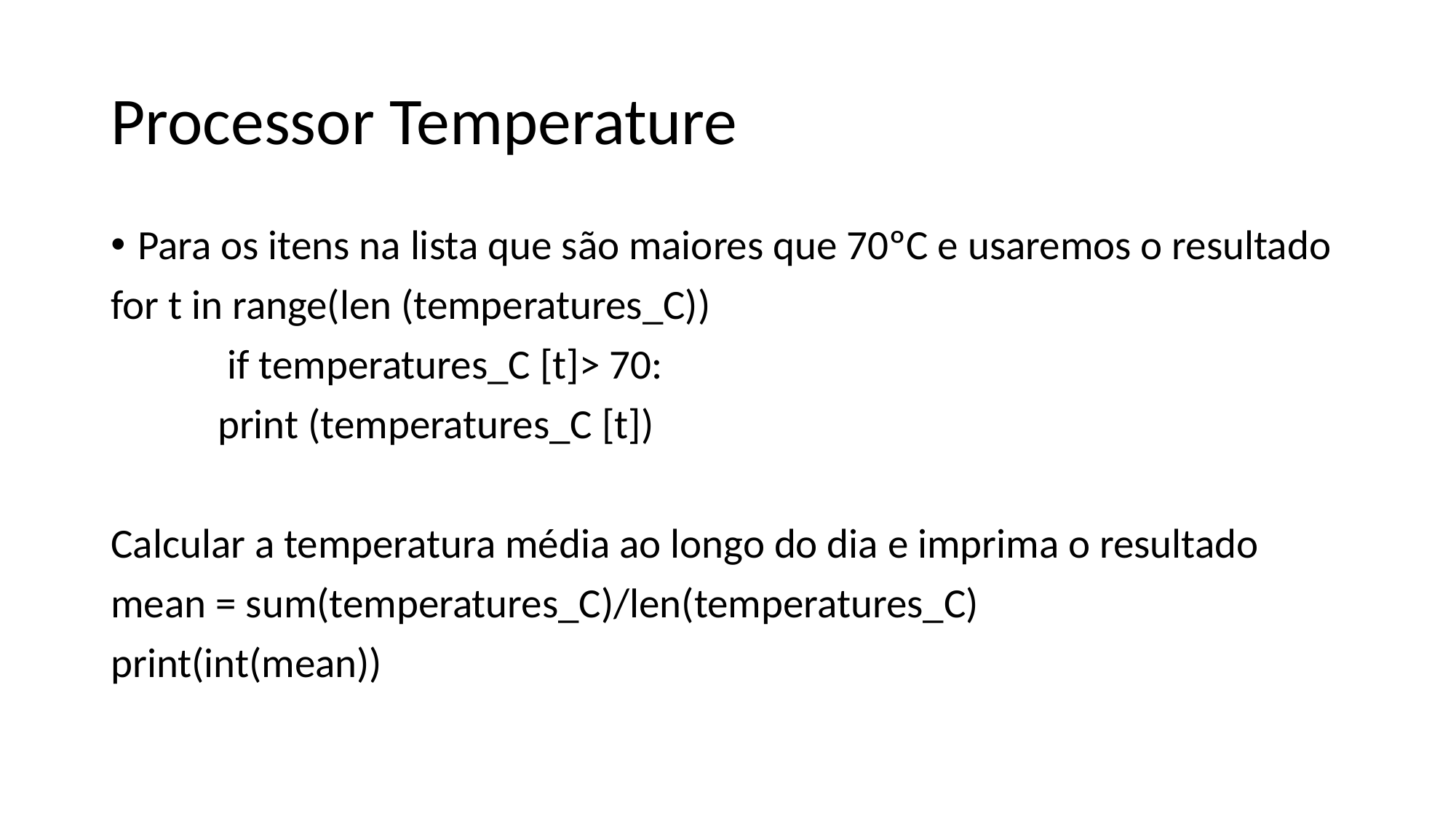

# Processor Temperature
Para os itens na lista que são maiores que 70ºC e usaremos o resultado
for t in range(len (temperatures_C))
	 if temperatures_C [t]> 70:
  		print (temperatures_C [t])

Calcular a temperatura média ao longo do dia e imprima o resultado
mean = sum(temperatures_C)/len(temperatures_C)
print(int(mean))